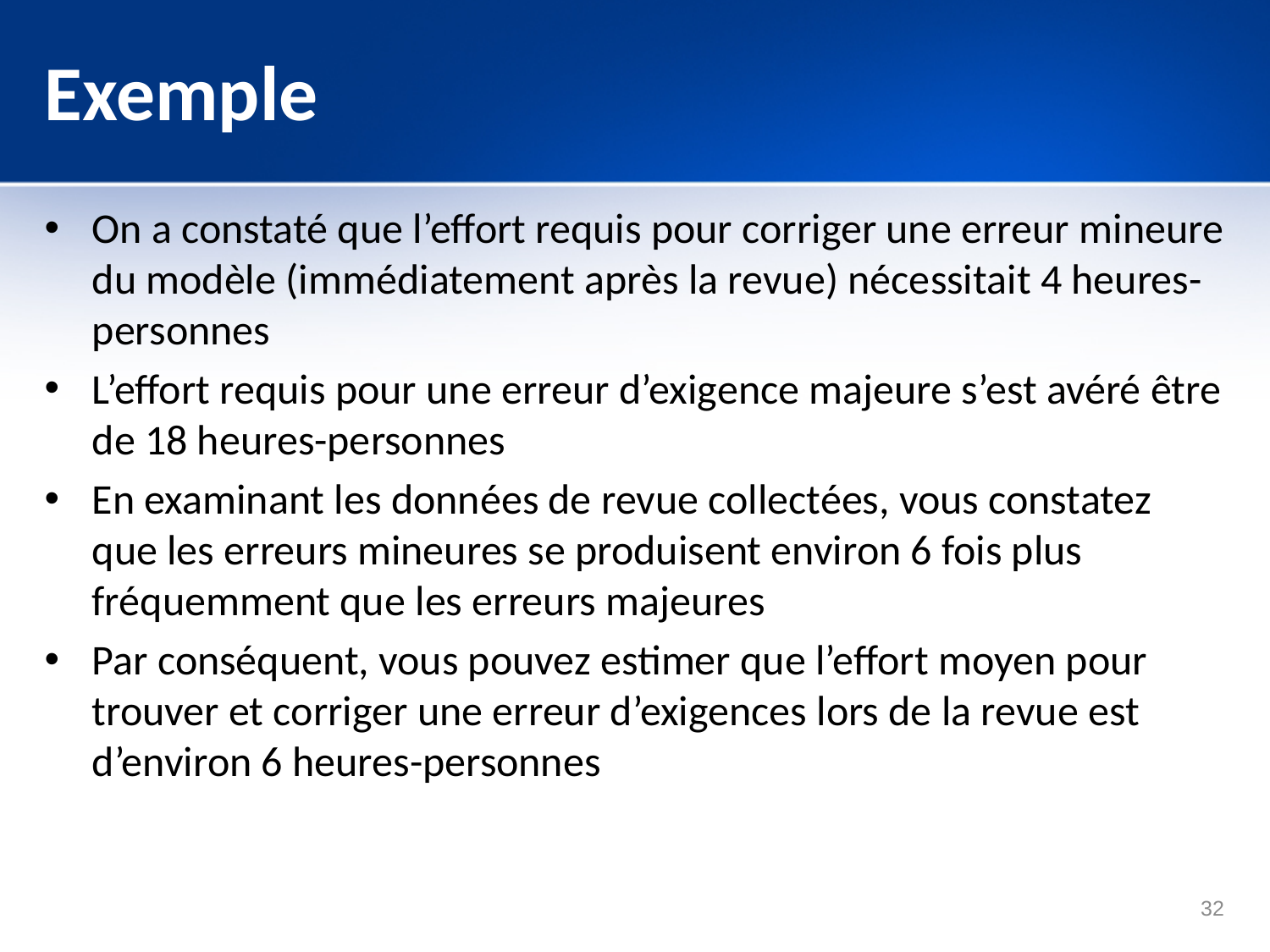

# Exemple

On a constaté que l’effort requis pour corriger une erreur mineure du modèle (immédiatement après la revue) nécessitait 4 heures-personnes
L’effort requis pour une erreur d’exigence majeure s’est avéré être de 18 heures-personnes
En examinant les données de revue collectées, vous constatez que les erreurs mineures se produisent environ 6 fois plus fréquemment que les erreurs majeures
Par conséquent, vous pouvez estimer que l’effort moyen pour trouver et corriger une erreur d’exigences lors de la revue est d’environ 6 heures-personnes
32